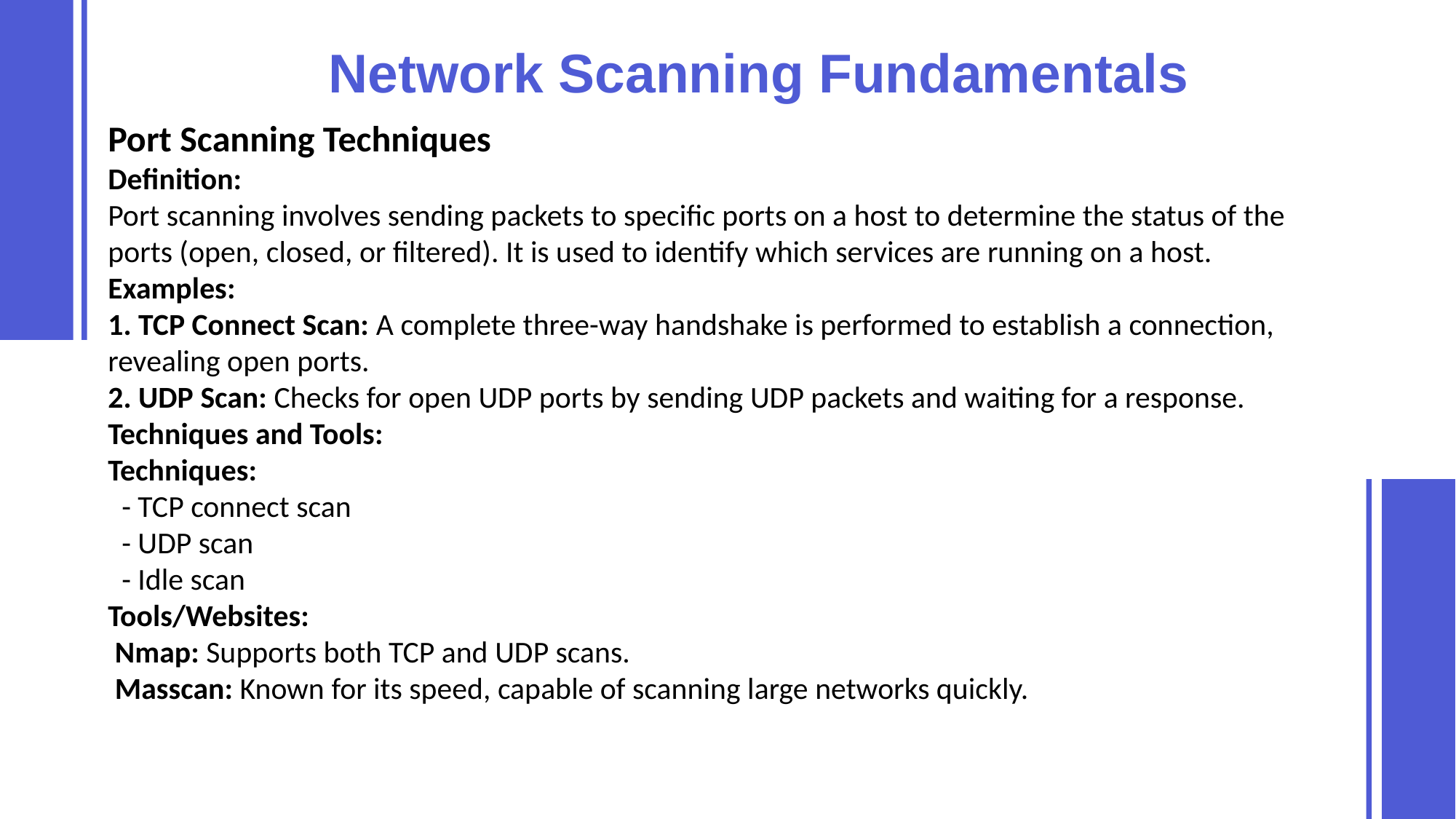

Network Scanning Fundamentals
Port Scanning Techniques
Definition:
Port scanning involves sending packets to specific ports on a host to determine the status of the ports (open, closed, or filtered). It is used to identify which services are running on a host.
Examples:
1. TCP Connect Scan: A complete three-way handshake is performed to establish a connection, revealing open ports.
2. UDP Scan: Checks for open UDP ports by sending UDP packets and waiting for a response.
Techniques and Tools:
Techniques:
  - TCP connect scan
  - UDP scan
  - Idle scan
Tools/Websites:
 Nmap: Supports both TCP and UDP scans.
 Masscan: Known for its speed, capable of scanning large networks quickly.